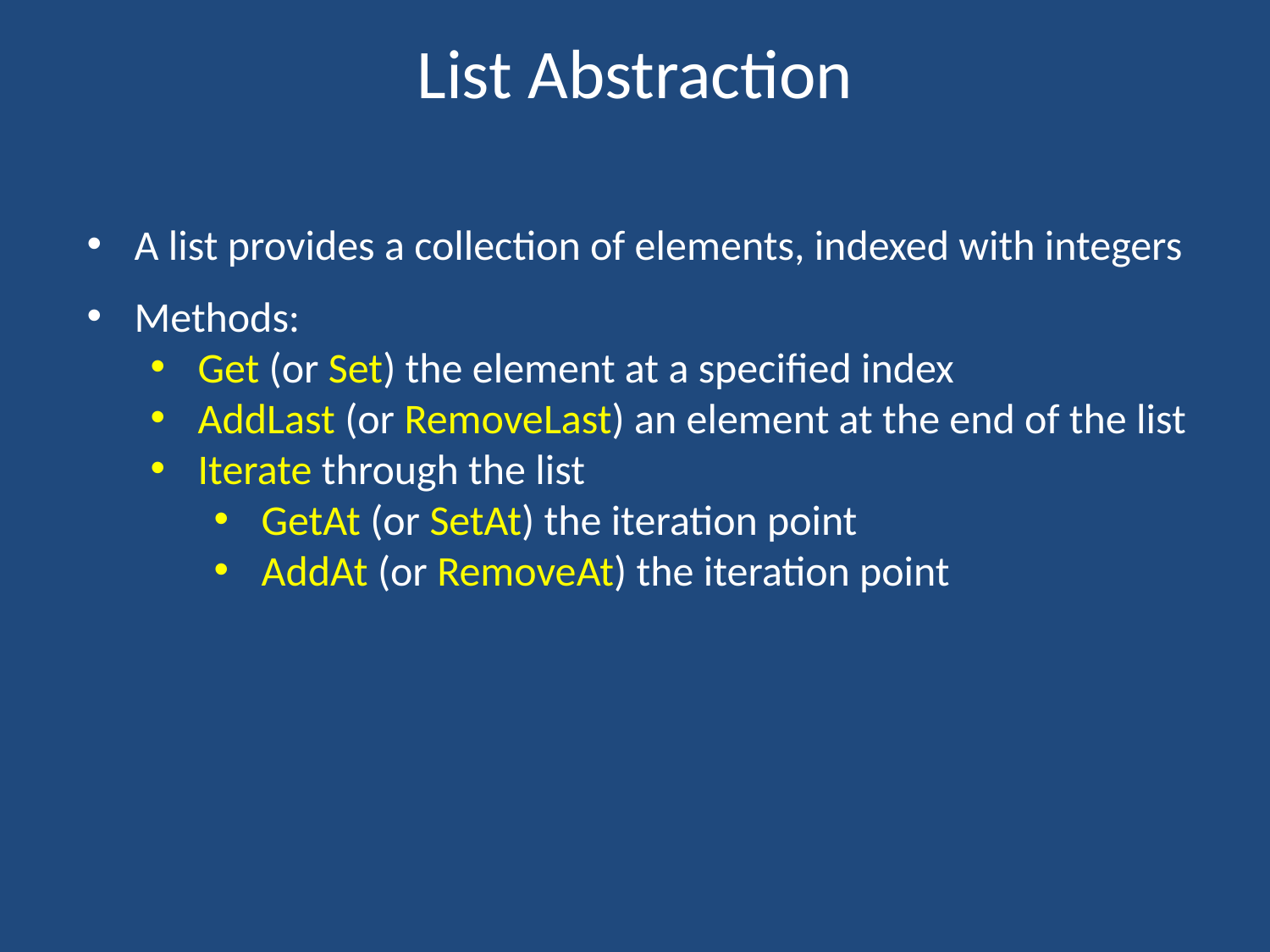

# List Abstraction
A list provides a collection of elements, indexed with integers

Methods:
Get (or Set) the element at a specified index
AddLast (or RemoveLast) an element at the end of the list
Iterate through the list
GetAt (or SetAt) the iteration point
AddAt (or RemoveAt) the iteration point